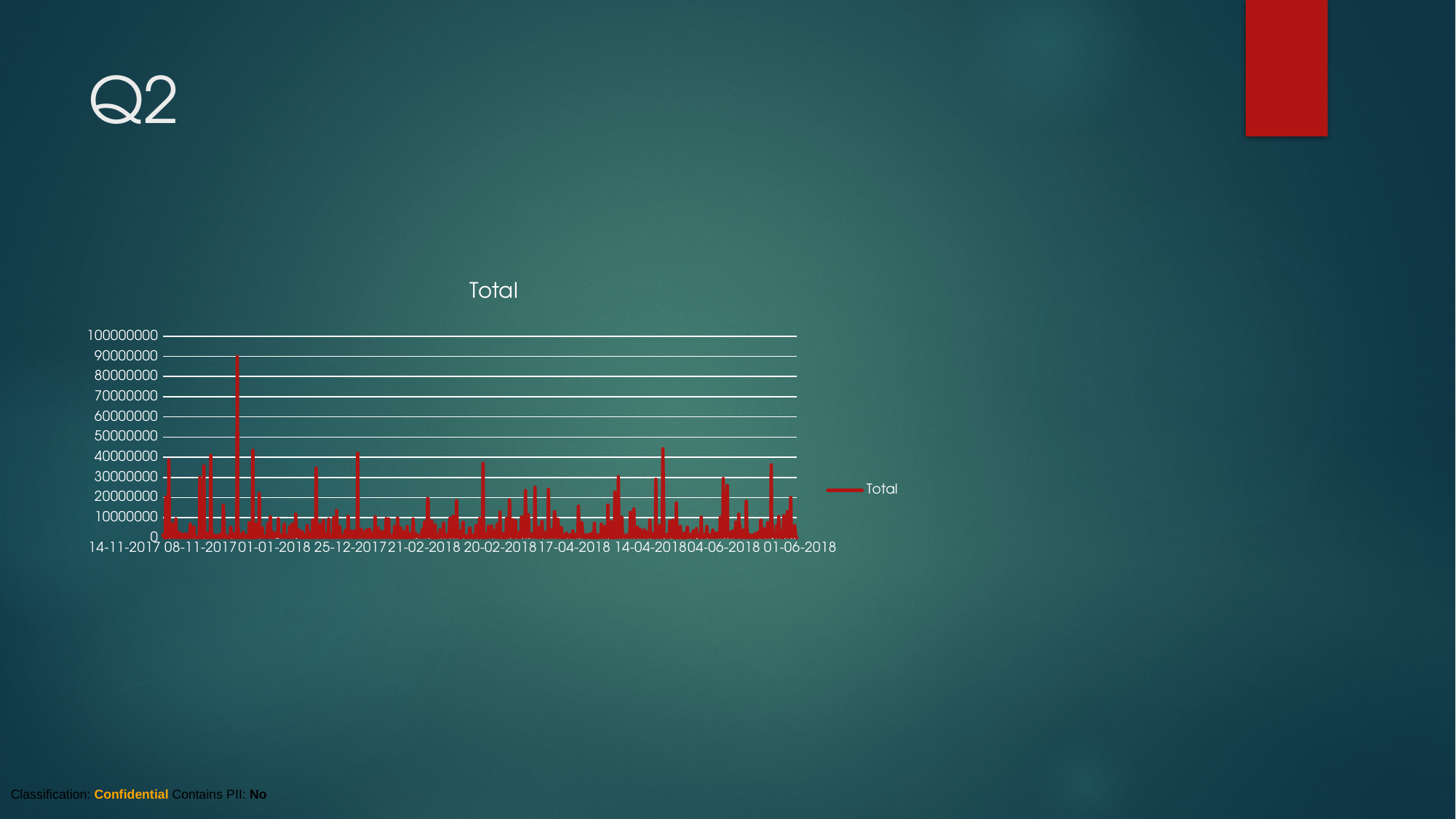

# Q2

### Chart:

| Category |  |
|---|---|
| 14-11-2017 08-11-2017 | 1510711.0 |
| 14-11-2017 09-11-2017 | 734191.4 |
| 14-11-2017 10-11-2017 | 702797.0 |
| 14-11-2017 11-11-2017 | 215450.41860465117 |
| 14-11-2017 12-11-2017 | 73887.6551724138 |
| 14-11-2017 13-11-2017 | 83661.34782608696 |
| 15-11-2017 09-11-2017 | 20244390.5 |
| 15-11-2017 10-11-2017 | 739279.25 |
| 15-11-2017 11-11-2017 | 389362.4166666667 |
| 15-11-2017 12-11-2017 | 625049.9166666666 |
| 15-11-2017 13-11-2017 | 118557.96875 |
| 15-11-2017 14-11-2017 | 198329.67741935485 |
| 16-11-2017 07-11-2017 | 38664360.0 |
| 16-11-2017 10-11-2017 | 2326210.0 |
| 16-11-2017 11-11-2017 | 861106.0 |
| 16-11-2017 12-11-2017 | 553721.7 |
| 16-11-2017 13-11-2017 | 582174.1111111111 |
| 16-11-2017 14-11-2017 | 272365.9487179487 |
| 16-11-2017 15-11-2017 | 278001.8965517241 |
| 17-11-2017 10-11-2017 | 6946197.0 |
| 17-11-2017 11-11-2017 | 5267907.0 |
| 17-11-2017 12-11-2017 | 1035745.5 |
| 17-11-2017 13-11-2017 | 921275.7 |
| 17-11-2017 14-11-2017 | 276363.8333333333 |
| 17-11-2017 15-11-2017 | 212781.675 |
| 17-11-2017 16-11-2017 | 186920.6 |
| 18-11-2017 11-11-2017 | 9454988.0 |
| 18-11-2017 13-11-2017 | 975036.4444444445 |
| 18-11-2017 14-11-2017 | 448014.45454545453 |
| 18-11-2017 15-11-2017 | 210245.80952380953 |
| 18-11-2017 16-11-2017 | 171438.1851851852 |
| 18-11-2017 17-11-2017 | 266620.0 |
| 19-11-2017 13-11-2017 | 2735945.0 |
| 19-11-2017 14-11-2017 | 706860.75 |
| 19-11-2017 15-11-2017 | 1370540.111111111 |
| 19-11-2017 16-11-2017 | 289636.5263157895 |
| 19-11-2017 17-11-2017 | 158370.68 |
| 19-11-2017 18-11-2017 | 174155.13333333333 |
| 20-11-2017 14-11-2017 | 2033431.0 |
| 20-11-2017 15-11-2017 | 869457.3333333334 |
| 20-11-2017 16-11-2017 | 609779.2857142857 |
| 20-11-2017 17-11-2017 | 327398.46153846156 |
| 20-11-2017 18-11-2017 | 146501.37837837837 |
| 20-11-2017 19-11-2017 | 70665.22222222222 |
| 21-11-2017 15-11-2017 | 1130877.0 |
| 21-11-2017 16-11-2017 | 2089433.75 |
| 21-11-2017 17-11-2017 | 219853.08333333334 |
| 21-11-2017 18-11-2017 | 155895.8 |
| 21-11-2017 19-11-2017 | 212313.08333333334 |
| 21-11-2017 20-11-2017 | 72648.58333333333 |
| 22-11-2017 16-11-2017 | 1536165.0 |
| 22-11-2017 17-11-2017 | 1850490.857142857 |
| 22-11-2017 18-11-2017 | 555235.7894736842 |
| 22-11-2017 19-11-2017 | 166266.4 |
| 22-11-2017 20-11-2017 | 186497.0909090909 |
| 23-11-2017 16-11-2017 | 6787474.666666667 |
| 23-11-2017 17-11-2017 | 1673257.0 |
| 23-11-2017 18-11-2017 | 1589258.375 |
| 23-11-2017 19-11-2017 | 533778.6666666666 |
| 23-11-2017 20-11-2017 | 119868.18181818182 |
| 23-11-2017 21-11-2017 | 187052.375 |
| 23-11-2017 22-11-2017 | 224406.24 |
| 24-11-2017 16-11-2017 | 5337764.0 |
| 24-11-2017 18-11-2017 | 1359529.0 |
| 24-11-2017 19-11-2017 | 705083.7142857143 |
| 24-11-2017 20-11-2017 | 861537.0 |
| 24-11-2017 21-11-2017 | 281488.92 |
| 24-11-2017 22-11-2017 | 122743.10344827586 |
| 24-11-2017 23-11-2017 | 132231.1739130435 |
| 25-11-2017 20-11-2017 | 465141.25 |
| 25-11-2017 21-11-2017 | 376963.8888888889 |
| 25-11-2017 22-11-2017 | 177736.07692307694 |
| 25-11-2017 23-11-2017 | 214485.4054054054 |
| 25-11-2017 24-11-2017 | 89396.52173913043 |
| 26-11-2017 18-11-2017 | 29964922.0 |
| 26-11-2017 20-11-2017 | 4095750.25 |
| 26-11-2017 21-11-2017 | 1621010.8333333333 |
| 26-11-2017 22-11-2017 | 318714.5714285714 |
| 26-11-2017 23-11-2017 | 151735.47619047618 |
| 26-11-2017 24-11-2017 | 217566.34782608695 |
| 26-11-2017 25-11-2017 | 56343.375 |
| 27-11-2017 14-11-2017 | 757802.0 |
| 27-11-2017 19-11-2017 | 35702242.0 |
| 27-11-2017 20-11-2017 | 10886719.0 |
| 27-11-2017 21-11-2017 | 1453890.0 |
| 27-11-2017 22-11-2017 | 716711.25 |
| 27-11-2017 23-11-2017 | 251926.42857142858 |
| 27-11-2017 24-11-2017 | 232970.91666666666 |
| 27-11-2017 25-11-2017 | 184643.75555555554 |
| 27-11-2017 26-11-2017 | 50764.416666666664 |
| 28-11-2017 22-11-2017 | 2382131.0 |
| 28-11-2017 23-11-2017 | 748664.0 |
| 28-11-2017 24-11-2017 | 530862.4666666667 |
| 28-11-2017 25-11-2017 | 260747.53846153847 |
| 28-11-2017 26-11-2017 | 97498.56521739131 |
| 28-11-2017 27-11-2017 | 154719.69696969696 |
| 29-11-2017 21-11-2017 | 40953758.0 |
| 29-11-2017 23-11-2017 | 3246870.0 |
| 29-11-2017 24-11-2017 | 1851165.75 |
| 29-11-2017 25-11-2017 | 683640.8181818182 |
| 29-11-2017 26-11-2017 | 252486.7857142857 |
| 29-11-2017 27-11-2017 | 96779.125 |
| 29-11-2017 28-11-2017 | 342718.8 |
| 30-11-2017 24-11-2017 | 1334875.5 |
| 30-11-2017 25-11-2017 | 643886.0 |
| 30-11-2017 26-11-2017 | 436302.5 |
| 30-11-2017 27-11-2017 | 203929.22727272726 |
| 30-11-2017 28-11-2017 | 179663.5588235294 |
| 30-11-2017 29-11-2017 | 164278.85 |
| 01-12-2017 25-11-2017 | 1305160.25 |
| 01-12-2017 26-11-2017 | 554911.8 |
| 01-12-2017 27-11-2017 | 270144.1111111111 |
| 01-12-2017 28-11-2017 | 277877.347826087 |
| 01-12-2017 29-11-2017 | 248535.9189189189 |
| 01-12-2017 30-11-2017 | 171066.15384615384 |
| 02-12-2017 26-11-2017 | 1913742.0 |
| 02-12-2017 27-11-2017 | 779550.6 |
| 02-12-2017 28-11-2017 | 346278.3125 |
| 02-12-2017 29-11-2017 | 167523.25 |
| 02-12-2017 30-11-2017 | 273931.1935483871 |
| 02-12-2017 01-12-2017 | 136257.35294117648 |
| 03-12-2017 25-11-2017 | 16151630.0 |
| 03-12-2017 26-11-2017 | 8449729.666666666 |
| 03-12-2017 27-11-2017 | 2158777.5 |
| 03-12-2017 28-11-2017 | 635429.25 |
| 03-12-2017 29-11-2017 | 374634.0 |
| 03-12-2017 30-11-2017 | 165045.3125 |
| 03-12-2017 01-12-2017 | 198976.9642857143 |
| 03-12-2017 02-12-2017 | 99839.0 |
| 04-12-2017 29-11-2017 | 1013978.2857142857 |
| 04-12-2017 30-11-2017 | 280053.0 |
| 04-12-2017 01-12-2017 | 190986.11111111112 |
| 04-12-2017 02-12-2017 | 194352.39285714287 |
| 04-12-2017 03-12-2017 | 93118.58333333333 |
| 05-12-2017 17-11-2017 | 17135.0 |
| 05-12-2017 22-11-2017 | 1539093.0 |
| 05-12-2017 28-11-2017 | 5334775.0 |
| 05-12-2017 29-11-2017 | 2367438.3333333335 |
| 05-12-2017 30-11-2017 | 1585312.0 |
| 05-12-2017 01-12-2017 | 515809.1666666667 |
| 05-12-2017 02-12-2017 | 595145.375 |
| 05-12-2017 03-12-2017 | 199645.88 |
| 05-12-2017 04-12-2017 | 111038.25925925926 |
| 06-12-2017 30-11-2017 | 2095536.0 |
| 06-12-2017 01-12-2017 | 1628615.625 |
| 06-12-2017 02-12-2017 | 360220.6666666667 |
| 06-12-2017 03-12-2017 | 174973.36363636365 |
| 06-12-2017 04-12-2017 | 141883.06896551725 |
| 06-12-2017 05-12-2017 | 167795.2857142857 |
| 07-12-2017 29-11-2017 | 89930713.0 |
| 07-12-2017 01-12-2017 | 5627434.0 |
| 07-12-2017 02-12-2017 | 4198947.0 |
| 07-12-2017 03-12-2017 | 508779.7272727273 |
| 07-12-2017 04-12-2017 | 338518.6538461539 |
| 07-12-2017 05-12-2017 | 210194.11764705883 |
| 07-12-2017 06-12-2017 | 140966.2 |
| 08-12-2017 03-12-2017 | 580237.0 |
| 08-12-2017 04-12-2017 | 1640386.6 |
| 08-12-2017 05-12-2017 | 164220.35 |
| 08-12-2017 06-12-2017 | 293699.6551724138 |
| 08-12-2017 07-12-2017 | 219719.5652173913 |
| 09-12-2017 02-12-2017 | 2756403.0 |
| 09-12-2017 04-12-2017 | 1194322.5 |
| 09-12-2017 05-12-2017 | 387647.3333333333 |
| 09-12-2017 06-12-2017 | 312996.1904761905 |
| 09-12-2017 07-12-2017 | 231733.03333333333 |
| 09-12-2017 08-12-2017 | 183020.61904761905 |
| 10-12-2017 05-12-2017 | 1202747.0 |
| 10-12-2017 06-12-2017 | 403709.5 |
| 10-12-2017 07-12-2017 | 542844.44 |
| 10-12-2017 08-12-2017 | 211422.34782608695 |
| 10-12-2017 09-12-2017 | 57935.77777777778 |
| 11-12-2017 26-11-2017 | 75003.0 |
| 11-12-2017 03-12-2017 | 7545559.0 |
| 11-12-2017 05-12-2017 | 4730210.0 |
| 11-12-2017 06-12-2017 | 624511.5 |
| 11-12-2017 07-12-2017 | 455332.0 |
| 11-12-2017 08-12-2017 | 168183.96774193548 |
| 11-12-2017 09-12-2017 | 581414.8333333334 |
| 11-12-2017 10-12-2017 | 53166.63636363636 |
| 12-12-2017 06-12-2017 | 43431877.666666664 |
| 12-12-2017 07-12-2017 | 2482688.2 |
| 12-12-2017 08-12-2017 | 789933.8333333334 |
| 12-12-2017 09-12-2017 | 192258.88 |
| 12-12-2017 10-12-2017 | 365338.3846153846 |
| 12-12-2017 11-12-2017 | 95745.03333333334 |
| 13-12-2017 05-12-2017 | 1004650.0 |
| 13-12-2017 06-12-2017 | 6913742.0 |
| 13-12-2017 08-12-2017 | 1907399.0 |
| 13-12-2017 09-12-2017 | 956287.4166666666 |
| 13-12-2017 10-12-2017 | 305997.4666666667 |
| 13-12-2017 11-12-2017 | 131603.32432432432 |
| 13-12-2017 12-12-2017 | 230400.79545454544 |
| 14-12-2017 08-12-2017 | 22098646.5 |
| 14-12-2017 09-12-2017 | 709575.0 |
| 14-12-2017 10-12-2017 | 3673374.8571428573 |
| 14-12-2017 11-12-2017 | 759659.2 |
| 14-12-2017 12-12-2017 | 615658.6333333333 |
| 14-12-2017 13-12-2017 | 149902.76315789475 |
| 15-12-2017 10-12-2017 | 5050544.333333333 |
| 15-12-2017 11-12-2017 | 538319.5714285715 |
| 15-12-2017 12-12-2017 | 377355.0625 |
| 15-12-2017 13-12-2017 | 258394.51162790696 |
| 15-12-2017 14-12-2017 | 244314.63157894736 |
| 16-12-2017 11-12-2017 | 778541.0 |
| 16-12-2017 12-12-2017 | 724980.8571428572 |
| 16-12-2017 13-12-2017 | 543882.1578947369 |
| 16-12-2017 14-12-2017 | 214000.15625 |
| 16-12-2017 15-12-2017 | 126594.3870967742 |
| 17-12-2017 11-12-2017 | 1680834.5 |
| 17-12-2017 12-12-2017 | 7125369.0 |
| 17-12-2017 13-12-2017 | 1373180.875 |
| 17-12-2017 14-12-2017 | 576282.8 |
| 17-12-2017 15-12-2017 | 274209.6129032258 |
| 17-12-2017 16-12-2017 | 166524.3 |
| 18-12-2017 11-12-2017 | 10445879.0 |
| 18-12-2017 12-12-2017 | 3038400.5 |
| 18-12-2017 13-12-2017 | 1301410.857142857 |
| 18-12-2017 14-12-2017 | 919802.0 |
| 18-12-2017 15-12-2017 | 287652.35714285716 |
| 18-12-2017 16-12-2017 | 187467.44827586206 |
| 18-12-2017 17-12-2017 | 54039.142857142855 |
| 19-12-2017 12-12-2017 | 2738582.0 |
| 19-12-2017 13-12-2017 | 1380681.0 |
| 19-12-2017 14-12-2017 | 955874.2 |
| 19-12-2017 15-12-2017 | 2091012.2666666666 |
| 19-12-2017 16-12-2017 | 440438.39024390245 |
| 19-12-2017 17-12-2017 | 682380.3333333334 |
| 19-12-2017 18-12-2017 | 698313.75 |
| 19-12-2017 19-12-2017 | 561850.5 |
| 20-12-2017 12-12-2017 | 1450922.0 |
| 20-12-2017 14-12-2017 | 9434882.75 |
| 20-12-2017 15-12-2017 | 1017067.5454545454 |
| 20-12-2017 16-12-2017 | 1445029.3333333333 |
| 20-12-2017 17-12-2017 | 468103.3333333333 |
| 20-12-2017 18-12-2017 | 286322.52 |
| 20-12-2017 19-12-2017 | 330328.7 |
| 21-12-2017 14-12-2017 | 423373.0 |
| 21-12-2017 16-12-2017 | 1511885.2 |
| 21-12-2017 17-12-2017 | 1201474.8 |
| 21-12-2017 18-12-2017 | 653503.4 |
| 21-12-2017 19-12-2017 | 409240.6904761905 |
| 21-12-2017 20-12-2017 | 118340.15 |
| 22-12-2017 16-12-2017 | 6766014.0 |
| 22-12-2017 18-12-2017 | 561288.0 |
| 22-12-2017 19-12-2017 | 614029.4666666667 |
| 22-12-2017 20-12-2017 | 221288.61538461538 |
| 22-12-2017 21-12-2017 | 283044.3076923077 |
| 23-12-2017 20-11-2017 | 689272.0 |
| 23-12-2017 19-12-2017 | 959953.4285714285 |
| 23-12-2017 20-12-2017 | 1112792.2352941176 |
| 23-12-2017 21-12-2017 | 222547.83333333334 |
| 23-12-2017 22-12-2017 | 212615.85714285713 |
| 24-12-2017 18-12-2017 | 482666.0 |
| 24-12-2017 19-12-2017 | 5426027.75 |
| 24-12-2017 20-12-2017 | 1541191.3846153845 |
| 24-12-2017 21-12-2017 | 380803.22222222225 |
| 24-12-2017 22-12-2017 | 172431.95 |
| 24-12-2017 23-12-2017 | 132628.33333333334 |
| 25-12-2017 19-12-2017 | 6853613.5 |
| 25-12-2017 20-12-2017 | 2119647.4444444445 |
| 25-12-2017 21-12-2017 | 706732.3 |
| 25-12-2017 22-12-2017 | 333561.0 |
| 25-12-2017 23-12-2017 | 696508.9310344828 |
| 25-12-2017 24-12-2017 | 189793.58333333334 |
| 26-12-2017 17-12-2017 | 1888660.0 |
| 26-12-2017 19-12-2017 | 11801227.0 |
| 26-12-2017 20-12-2017 | 3221103.0 |
| 26-12-2017 21-12-2017 | 1086915.7142857143 |
| 26-12-2017 22-12-2017 | 859656.0 |
| 26-12-2017 23-12-2017 | 769119.4583333334 |
| 26-12-2017 24-12-2017 | 368581.8214285714 |
| 26-12-2017 25-12-2017 | 188656.69565217392 |
| 27-12-2017 21-12-2017 | 3951237.5 |
| 27-12-2017 22-12-2017 | 1123188.4285714286 |
| 27-12-2017 23-12-2017 | 1048295.0 |
| 27-12-2017 24-12-2017 | 752528.9230769231 |
| 27-12-2017 25-12-2017 | 209466.62962962964 |
| 27-12-2017 26-12-2017 | 127491.44827586207 |
| 28-12-2017 23-12-2017 | 2973515.6666666665 |
| 28-12-2017 24-12-2017 | 1103208.0 |
| 28-12-2017 25-12-2017 | 455382.8947368421 |
| 28-12-2017 26-12-2017 | 217945.525 |
| 28-12-2017 27-12-2017 | 160287.65 |
| 29-12-2017 25-12-2017 | 436616.3333333333 |
| 29-12-2017 26-12-2017 | 1292023.923076923 |
| 29-12-2017 27-12-2017 | 274012.96774193546 |
| 29-12-2017 28-12-2017 | 191527.27272727274 |
| 30-12-2017 24-12-2017 | 1958987.0 |
| 30-12-2017 25-12-2017 | 6081754.0 |
| 30-12-2017 26-12-2017 | 964616.2 |
| 30-12-2017 27-12-2017 | 333658.6666666667 |
| 30-12-2017 28-12-2017 | 189295.2380952381 |
| 30-12-2017 29-12-2017 | 230941.5 |
| 31-12-2017 25-12-2017 | 2591514.0 |
| 31-12-2017 26-12-2017 | 1262520.857142857 |
| 31-12-2017 27-12-2017 | 662190.1428571428 |
| 31-12-2017 28-12-2017 | 392415.0 |
| 31-12-2017 29-12-2017 | 148852.32258064515 |
| 31-12-2017 30-12-2017 | 70029.5 |
| 01-01-2018 25-12-2017 | 8870850.0 |
| 01-01-2018 26-12-2017 | 2151062.0 |
| 01-01-2018 27-12-2017 | 1104768.25 |
| 01-01-2018 28-12-2017 | 972648.0 |
| 01-01-2018 29-12-2017 | 330451.625 |
| 01-01-2018 30-12-2017 | 197142.67647058822 |
| 01-01-2018 31-12-2017 | 119948.88235294117 |
| 02-01-2018 26-12-2017 | 34631260.0 |
| 02-01-2018 27-12-2017 | 4043301.0 |
| 02-01-2018 28-12-2017 | 3427532.75 |
| 02-01-2018 29-12-2017 | 1368589.0 |
| 02-01-2018 30-12-2017 | 501423.73333333334 |
| 02-01-2018 31-12-2017 | 349764.3448275862 |
| 02-01-2018 01-01-2018 | 118346.2 |
| 03-01-2018 27-05-2017 | 58175.0 |
| 03-01-2018 28-12-2017 | 6553589.0 |
| 03-01-2018 29-12-2017 | 1262179.5454545454 |
| 03-01-2018 30-12-2017 | 539723.5 |
| 03-01-2018 31-12-2017 | 381163.0833333333 |
| 03-01-2018 01-01-2018 | 258052.63636363635 |
| 03-01-2018 02-01-2018 | 227413.8 |
| 04-01-2018 29-12-2017 | 8735168.0 |
| 04-01-2018 30-12-2017 | 3406472.5 |
| 04-01-2018 31-12-2017 | 793994.5714285715 |
| 04-01-2018 01-01-2018 | 777758.625 |
| 04-01-2018 02-01-2018 | 285441.86842105264 |
| 04-01-2018 03-01-2018 | 240405.88461538462 |
| 05-01-2018 31-12-2017 | 2068924.25 |
| 05-01-2018 01-01-2018 | 1263193.5555555555 |
| 05-01-2018 02-01-2018 | 745659.2903225806 |
| 05-01-2018 03-01-2018 | 220363.92307692306 |
| 05-01-2018 04-01-2018 | 252538.24 |
| 06-01-2018 31-12-2017 | 9377347.0 |
| 06-01-2018 02-01-2018 | 583874.3 |
| 06-01-2018 03-01-2018 | 1221290.125 |
| 06-01-2018 04-01-2018 | 136487.67741935485 |
| 06-01-2018 05-01-2018 | 263388.38095238095 |
| 07-01-2018 02-01-2018 | 1097032.0 |
| 07-01-2018 03-01-2018 | 735799.0 |
| 07-01-2018 04-01-2018 | 505164.55555555556 |
| 07-01-2018 05-01-2018 | 239309.48484848486 |
| 07-01-2018 06-01-2018 | 189048.5 |
| 08-01-2018 01-01-2018 | 10099242.0 |
| 08-01-2018 03-01-2018 | 1118876.5 |
| 08-01-2018 04-01-2018 | 765902.2857142857 |
| 08-01-2018 05-01-2018 | 360161.73913043475 |
| 08-01-2018 06-01-2018 | 199844.48571428572 |
| 08-01-2018 07-01-2018 | 176529.8 |
| 09-01-2018 01-01-2018 | 13555470.0 |
| 09-01-2018 04-01-2018 | 1112250.142857143 |
| 09-01-2018 05-01-2018 | 1067717.8095238095 |
| 09-01-2018 06-01-2018 | 407477.6590909091 |
| 09-01-2018 07-01-2018 | 539048.0588235294 |
| 09-01-2018 08-01-2018 | 175789.7142857143 |
| 12-01-2018 06-01-2018 | 5622194.0 |
| 12-01-2018 07-01-2018 | 829831.6666666666 |
| 12-01-2018 08-01-2018 | 1612359.8181818181 |
| 12-01-2018 09-01-2018 | 453707.6818181818 |
| 12-01-2018 10-01-2018 | 230165.75862068965 |
| 12-01-2018 11-01-2018 | 188422.69565217392 |
| 13-01-2018 08-01-2018 | 1116922.3333333333 |
| 13-01-2018 09-01-2018 | 672713.6666666666 |
| 13-01-2018 10-01-2018 | 990858.125 |
| 13-01-2018 11-01-2018 | 352052.9117647059 |
| 13-01-2018 12-01-2018 | 190465.35714285713 |
| 14-01-2018 08-01-2018 | 3700836.0 |
| 14-01-2018 09-01-2018 | 1255855.5 |
| 14-01-2018 10-01-2018 | 401199.71428571426 |
| 14-01-2018 11-01-2018 | 774552.4615384615 |
| 14-01-2018 12-01-2018 | 301897.8888888889 |
| 14-01-2018 13-01-2018 | 116784.15789473684 |
| 15-01-2018 08-01-2018 | 10772301.5 |
| 15-01-2018 09-01-2018 | 1849224.0 |
| 15-01-2018 10-01-2018 | 2661761.8571428573 |
| 15-01-2018 11-01-2018 | 534604.4 |
| 15-01-2018 12-01-2018 | 462194.3 |
| 15-01-2018 13-01-2018 | 265516.1142857143 |
| 15-01-2018 14-01-2018 | 218575.53846153847 |
| 16-01-2018 10-01-2018 | 3196957.0 |
| 16-01-2018 11-01-2018 | 1007506.0 |
| 16-01-2018 12-01-2018 | 692227.1333333333 |
| 16-01-2018 13-01-2018 | 672843.4285714285 |
| 16-01-2018 14-01-2018 | 208977.41379310345 |
| 16-01-2018 15-01-2018 | 108857.86956521739 |
| 17-01-2018 11-01-2018 | 3415727.0 |
| 17-01-2018 12-01-2018 | 1588324.5 |
| 17-01-2018 13-01-2018 | 409339.3846153846 |
| 17-01-2018 14-01-2018 | 386191.92307692306 |
| 17-01-2018 15-01-2018 | 227458.4814814815 |
| 17-01-2018 16-01-2018 | 242508.33333333334 |
| 18-01-2018 12-01-2018 | 42019590.0 |
| 18-01-2018 13-01-2018 | 2704939.4285714286 |
| 18-01-2018 14-01-2018 | 554538.5 |
| 18-01-2018 15-01-2018 | 484661.7619047619 |
| 18-01-2018 16-01-2018 | 322771.4117647059 |
| 18-01-2018 17-01-2018 | 230541.52380952382 |
| 19-01-2018 13-01-2018 | 1253923.0 |
| 19-01-2018 14-01-2018 | 4191410.6666666665 |
| 19-01-2018 15-01-2018 | 1018596.7272727273 |
| 19-01-2018 16-01-2018 | 614807.6428571428 |
| 19-01-2018 17-01-2018 | 411173.6756756757 |
| 19-01-2018 18-01-2018 | 228356.40625 |
| 20-01-2018 15-01-2018 | 2499914.0 |
| 20-01-2018 16-01-2018 | 554609.375 |
| 20-01-2018 17-01-2018 | 380350.0 |
| 20-01-2018 18-01-2018 | 241914.57142857142 |
| 20-01-2018 19-01-2018 | 190058.73529411765 |
| 21-01-2018 15-01-2018 | 3776897.0 |
| 21-01-2018 16-01-2018 | 1125689.5 |
| 21-01-2018 17-01-2018 | 460107.25 |
| 21-01-2018 18-01-2018 | 310933.44444444444 |
| 21-01-2018 19-01-2018 | 204738.2857142857 |
| 21-01-2018 20-01-2018 | 109489.47368421052 |
| 22-01-2018 16-01-2018 | 4295369.0 |
| 22-01-2018 17-01-2018 | 4306961.0 |
| 22-01-2018 18-01-2018 | 1393195.8823529412 |
| 22-01-2018 19-01-2018 | 506072.1153846154 |
| 22-01-2018 20-01-2018 | 434229.3333333333 |
| 22-01-2018 21-01-2018 | 84067.78260869565 |
| 23-01-2018 17-01-2018 | 1000781.0 |
| 23-01-2018 18-01-2018 | 2478612.8 |
| 23-01-2018 19-01-2018 | 972347.8333333334 |
| 23-01-2018 20-01-2018 | 382046.85714285716 |
| 23-01-2018 21-01-2018 | 374959.81481481483 |
| 23-01-2018 22-01-2018 | 181827.94594594595 |
| 24-01-2018 18-01-2018 | 10456131.5 |
| 24-01-2018 19-01-2018 | 1770664.142857143 |
| 24-01-2018 20-01-2018 | 1768073.2 |
| 24-01-2018 21-01-2018 | 517477.3 |
| 24-01-2018 22-01-2018 | 224710.08333333334 |
| 24-01-2018 23-01-2018 | 222895.61764705883 |
| 25-01-2018 19-01-2018 | 4934366.0 |
| 25-01-2018 20-01-2018 | 1119527.0 |
| 25-01-2018 21-01-2018 | 573014.0 |
| 25-01-2018 22-01-2018 | 410969.3333333333 |
| 25-01-2018 23-01-2018 | 295683.575 |
| 25-01-2018 24-01-2018 | 190139.64285714287 |
| 26-01-2018 21-01-2018 | 1583216.0 |
| 26-01-2018 22-01-2018 | 3149466.0 |
| 26-01-2018 23-01-2018 | 599427.695652174 |
| 26-01-2018 24-01-2018 | 379601.74468085106 |
| 26-01-2018 25-01-2018 | 170397.0 |
| 27-01-2018 22-01-2018 | 2705714.1666666665 |
| 27-01-2018 23-01-2018 | 919275.6666666666 |
| 27-01-2018 24-01-2018 | 522346.04347826086 |
| 27-01-2018 25-01-2018 | 546374.6666666666 |
| 27-01-2018 26-01-2018 | 173542.27906976745 |
| 28-01-2018 22-01-2018 | 9538234.0 |
| 28-01-2018 24-01-2018 | 1470568.0 |
| 28-01-2018 25-01-2018 | 602437.8 |
| 28-01-2018 26-01-2018 | 283064.45714285714 |
| 28-01-2018 27-01-2018 | 297986.75 |
| 29-01-2018 23-01-2018 | 9366417.0 |
| 29-01-2018 24-01-2018 | 1244424.0 |
| 29-01-2018 25-01-2018 | 1281024.25 |
| 29-01-2018 26-01-2018 | 454577.5 |
| 29-01-2018 27-01-2018 | 794404.45 |
| 29-01-2018 28-01-2018 | 340959.0 |
| 29-01-2018 29-01-2018 | 17994.0 |
| 30-01-2018 25-01-2018 | 1362666.75 |
| 30-01-2018 26-01-2018 | 476082.77777777775 |
| 30-01-2018 27-01-2018 | 288419.0909090909 |
| 30-01-2018 28-01-2018 | 246159.5 |
| 30-01-2018 29-01-2018 | 65732.71428571429 |
| 31-01-2018 25-01-2018 | 5682512.0 |
| 31-01-2018 26-01-2018 | 1445922.8 |
| 31-01-2018 27-01-2018 | 629796.3636363636 |
| 31-01-2018 28-01-2018 | 868102.4444444445 |
| 31-01-2018 29-01-2018 | 185665.64705882352 |
| 31-01-2018 30-01-2018 | 54205.5 |
| 01-02-2018 24-01-2018 | 9861841.0 |
| 01-02-2018 26-01-2018 | 3180997.8 |
| 01-02-2018 27-01-2018 | 1135755.7647058824 |
| 01-02-2018 28-01-2018 | 560957.4666666667 |
| 01-02-2018 29-01-2018 | 352053.3829787234 |
| 01-02-2018 30-01-2018 | 41919.5 |
| 02-02-2018 26-01-2018 | 5006471.0 |
| 02-02-2018 28-01-2018 | 843710.25 |
| 02-02-2018 29-01-2018 | 2811004.1818181816 |
| 02-02-2018 30-01-2018 | 224333.22222222222 |
| 02-02-2018 31-01-2018 | 162153.34615384616 |
| 02-02-2018 01-02-2018 | 371627.6923076923 |
| 03-02-2018 28-01-2018 | 1324405.0 |
| 03-02-2018 29-01-2018 | 3244230.2 |
| 03-02-2018 30-01-2018 | 2063946.6 |
| 03-02-2018 31-01-2018 | 264363.0 |
| 03-02-2018 01-02-2018 | 316765.04545454547 |
| 03-02-2018 02-02-2018 | 151069.34146341463 |
| 03-02-2018 03-02-2018 | 21845.5 |
| 04-02-2018 29-01-2018 | 5637002.5 |
| 04-02-2018 30-01-2018 | 1792399.5 |
| 04-02-2018 31-01-2018 | 508781.5 |
| 04-02-2018 01-02-2018 | 296569.5 |
| 04-02-2018 02-02-2018 | 479574.7368421053 |
| 04-02-2018 03-02-2018 | 136746.81818181818 |
| 04-02-2018 04-02-2018 | 5441.0 |
| 05-02-2018 31-01-2018 | 2098355.0 |
| 05-02-2018 01-02-2018 | 422858.14285714284 |
| 05-02-2018 02-02-2018 | 281444.64285714284 |
| 05-02-2018 03-02-2018 | 203618.22222222222 |
| 05-02-2018 04-02-2018 | 70074.28571428571 |
| 06-02-2018 30-01-2018 | 9432780.0 |
| 06-02-2018 01-02-2018 | 1449247.6 |
| 06-02-2018 02-02-2018 | 1097870.0476190476 |
| 06-02-2018 03-02-2018 | 370276.5227272727 |
| 06-02-2018 04-02-2018 | 378445.25 |
| 06-02-2018 05-02-2018 | 936469.2857142857 |
| 07-02-2018 01-02-2018 | 2160073.5 |
| 07-02-2018 02-02-2018 | 1639837.0 |
| 07-02-2018 03-02-2018 | 1391178.1666666667 |
| 07-02-2018 04-02-2018 | 885708.0 |
| 07-02-2018 05-02-2018 | 303352.8076923077 |
| 07-02-2018 06-02-2018 | 678138.4117647059 |
| 08-02-2018 03-02-2018 | 893043.8888888889 |
| 08-02-2018 04-02-2018 | 725119.0 |
| 08-02-2018 05-02-2018 | 357816.28571428574 |
| 08-02-2018 06-02-2018 | 308405.7931034483 |
| 08-02-2018 07-02-2018 | 180468.22222222222 |
| 09-02-2018 03-02-2018 | 2649676.6 |
| 09-02-2018 04-02-2018 | 1298996.3333333333 |
| 09-02-2018 05-02-2018 | 4347741.666666667 |
| 09-02-2018 06-02-2018 | 995916.6296296297 |
| 09-02-2018 07-02-2018 | 265655.9736842105 |
| 09-02-2018 08-02-2018 | 322322.8076923077 |
| 10-02-2018 03-02-2018 | 7808308.5 |
| 10-02-2018 05-02-2018 | 1480155.75 |
| 10-02-2018 06-02-2018 | 1429244.6363636365 |
| 10-02-2018 07-02-2018 | 491890.78571428574 |
| 10-02-2018 08-02-2018 | 365748.8846153846 |
| 10-02-2018 09-02-2018 | 212198.0 |
| 11-02-2018 04-02-2018 | 19617103.0 |
| 11-02-2018 05-02-2018 | 19387648.0 |
| 11-02-2018 06-02-2018 | 1088913.3333333333 |
| 11-02-2018 07-02-2018 | 1158637.5 |
| 11-02-2018 08-02-2018 | 1142727.5714285714 |
| 11-02-2018 09-02-2018 | 331249.95238095237 |
| 11-02-2018 10-02-2018 | 270308.8965517241 |
| 12-02-2018 23-12-2017 | 256408.0 |
| 12-02-2018 07-02-2018 | 8402025.666666666 |
| 12-02-2018 08-02-2018 | 3121122.25 |
| 12-02-2018 09-02-2018 | 1083658.0 |
| 12-02-2018 10-02-2018 | 418657.35294117645 |
| 12-02-2018 11-02-2018 | 94712.91666666667 |
| 12-02-2018 12-02-2018 | 6463.0 |
| 13-02-2018 07-02-2018 | 5879832.6 |
| 13-02-2018 08-02-2018 | 6566339.0 |
| 13-02-2018 09-02-2018 | 535092.5 |
| 13-02-2018 10-02-2018 | 305924.11904761905 |
| 13-02-2018 11-02-2018 | 252642.33333333334 |
| 13-02-2018 12-02-2018 | 99209.86363636363 |
| 14-02-2018 09-02-2018 | 1339474.0 |
| 14-02-2018 10-02-2018 | 799868.9090909091 |
| 14-02-2018 11-02-2018 | 311152.8333333333 |
| 14-02-2018 12-02-2018 | 285103.475 |
| 14-02-2018 13-02-2018 | 297686.375 |
| 15-02-2018 09-02-2018 | 3951002.5 |
| 15-02-2018 10-02-2018 | 990527.25 |
| 15-02-2018 11-02-2018 | 587748.6666666666 |
| 15-02-2018 12-02-2018 | 942760.4666666667 |
| 15-02-2018 13-02-2018 | 548578.6363636364 |
| 15-02-2018 14-02-2018 | 374491.4347826087 |
| 15-02-2018 15-02-2018 | 83802.125 |
| 16-02-2018 09-02-2018 | 7319656.0 |
| 16-02-2018 10-02-2018 | 2122843.0 |
| 16-02-2018 11-02-2018 | 702207.0 |
| 16-02-2018 12-02-2018 | 1511830.4210526317 |
| 16-02-2018 13-02-2018 | 826545.2 |
| 16-02-2018 14-02-2018 | 314833.0 |
| 16-02-2018 15-02-2018 | 178968.69047619047 |
| 17-02-2018 12-02-2018 | 1702838.0 |
| 17-02-2018 13-02-2018 | 1035379.5 |
| 17-02-2018 14-02-2018 | 1250291.875 |
| 17-02-2018 15-02-2018 | 448336.1666666667 |
| 17-02-2018 16-02-2018 | 207168.7142857143 |
| 18-02-2018 11-02-2018 | 8137872.0 |
| 18-02-2018 12-02-2018 | 9745925.0 |
| 18-02-2018 13-02-2018 | 1924118.0 |
| 18-02-2018 14-02-2018 | 1286960.1666666667 |
| 18-02-2018 15-02-2018 | 330579.13333333336 |
| 18-02-2018 16-02-2018 | 307220.8103448276 |
| 18-02-2018 17-02-2018 | 251771.5 |
| 19-02-2018 12-02-2018 | 10792947.0 |
| 19-02-2018 13-02-2018 | 2957468.0 |
| 19-02-2018 14-02-2018 | 3937867.3333333335 |
| 19-02-2018 15-02-2018 | 1933177.8333333333 |
| 19-02-2018 16-02-2018 | 481093.82352941175 |
| 19-02-2018 17-02-2018 | 537428.9032258064 |
| 19-02-2018 18-02-2018 | 226665.05 |
| 20-02-2018 13-02-2018 | 18390214.0 |
| 20-02-2018 14-02-2018 | 7008605.0 |
| 20-02-2018 15-02-2018 | 6575667.0 |
| 20-02-2018 16-02-2018 | 854365.9333333333 |
| 20-02-2018 17-02-2018 | 441709.35714285716 |
| 20-02-2018 18-02-2018 | 275911.3043478261 |
| 20-02-2018 19-02-2018 | 111215.13513513513 |
| 20-02-2018 20-02-2018 | 5437.0 |
| 21-02-2018 16-02-2018 | 3404648.4 |
| 21-02-2018 17-02-2018 | 888400.0 |
| 21-02-2018 18-02-2018 | 264136.0 |
| 21-02-2018 19-02-2018 | 592850.1923076923 |
| 21-02-2018 20-02-2018 | 319505.9696969697 |
| 22-02-2018 16-02-2018 | 7734497.0 |
| 22-02-2018 17-02-2018 | 599944.5 |
| 22-02-2018 18-02-2018 | 838023.8333333334 |
| 22-02-2018 19-02-2018 | 974744.5 |
| 22-02-2018 20-02-2018 | 310049.77142857143 |
| 22-02-2018 21-02-2018 | 280016.09375 |
| 22-02-2018 22-02-2018 | 17472.0 |
| 23-02-2018 18-02-2018 | 1174358.0 |
| 23-02-2018 19-02-2018 | 691456.25 |
| 23-02-2018 20-02-2018 | 1180322.0909090908 |
| 23-02-2018 21-02-2018 | 325624.4090909091 |
| 23-02-2018 22-02-2018 | 312697.7419354839 |
| 23-02-2018 23-02-2018 | 17033.0 |
| 24-02-2018 18-02-2018 | 4951002.0 |
| 24-02-2018 19-02-2018 | 4819027.428571428 |
| 24-02-2018 20-02-2018 | 862419.0 |
| 24-02-2018 21-02-2018 | 687544.7826086957 |
| 24-02-2018 22-02-2018 | 383152.7073170732 |
| 24-02-2018 23-02-2018 | 284548.5 |
| 24-02-2018 24-02-2018 | 22822.0 |
| 25-02-2018 20-02-2018 | 1479238.0 |
| 25-02-2018 21-02-2018 | 667536.0 |
| 25-02-2018 22-02-2018 | 402931.3333333333 |
| 25-02-2018 23-02-2018 | 217551.25 |
| 25-02-2018 24-02-2018 | 146095.09302325582 |
| 25-02-2018 25-02-2018 | 339733.6666666667 |
| 26-02-2018 20-02-2018 | 5550341.5 |
| 26-02-2018 21-02-2018 | 6341260.5 |
| 26-02-2018 22-02-2018 | 1654483.0 |
| 26-02-2018 23-02-2018 | 679242.6666666666 |
| 26-02-2018 24-02-2018 | 339757.2727272727 |
| 26-02-2018 25-02-2018 | 303968.21276595746 |
| 26-02-2018 26-02-2018 | 21008.5 |
| 27-02-2018 21-02-2018 | 9568811.0 |
| 27-02-2018 22-02-2018 | 1329524.0 |
| 27-02-2018 23-02-2018 | 4109998.6666666665 |
| 27-02-2018 24-02-2018 | 675444.0 |
| 27-02-2018 25-02-2018 | 771297.8928571428 |
| 27-02-2018 26-02-2018 | 265136.35714285716 |
| 27-02-2018 27-02-2018 | 25688.0 |
| 28-02-2018 21-02-2018 | 36957773.0 |
| 28-02-2018 24-02-2018 | 1504182.0 |
| 28-02-2018 25-02-2018 | 1166893.0 |
| 28-02-2018 26-02-2018 | 449465.4761904762 |
| 28-02-2018 27-02-2018 | 224539.35483870967 |
| 28-02-2018 28-02-2018 | 25920.0 |
| 01-03-2018 25-02-2018 | 2156801.1666666665 |
| 01-03-2018 26-02-2018 | 714745.5555555555 |
| 01-03-2018 27-02-2018 | 820905.6 |
| 01-03-2018 28-02-2018 | 449719.2631578947 |
| 01-03-2018 01-03-2018 | 88242.0 |
| 02-03-2018 24-02-2018 | 5746096.0 |
| 02-03-2018 25-02-2018 | 1429655.75 |
| 02-03-2018 26-02-2018 | 2763804.0 |
| 02-03-2018 27-02-2018 | 678323.8571428572 |
| 02-03-2018 28-02-2018 | 406519.4705882353 |
| 02-03-2018 01-03-2018 | 330673.71428571426 |
| 03-03-2018 25-02-2018 | 5931417.0 |
| 03-03-2018 26-02-2018 | 2488179.8 |
| 03-03-2018 27-02-2018 | 769534.3333333334 |
| 03-03-2018 28-02-2018 | 893759.25 |
| 03-03-2018 01-03-2018 | 545838.4285714285 |
| 03-03-2018 02-03-2018 | 215598.26086956522 |
| 04-03-2018 27-02-2018 | 3729663.0 |
| 04-03-2018 28-02-2018 | 3004102.5714285714 |
| 04-03-2018 01-03-2018 | 2484110.090909091 |
| 04-03-2018 02-03-2018 | 478660.04545454547 |
| 04-03-2018 03-03-2018 | 229780.75609756098 |
| 05-03-2018 27-02-2018 | 6738364.0 |
| 05-03-2018 01-03-2018 | 1721167.5714285714 |
| 05-03-2018 02-03-2018 | 353920.22222222225 |
| 05-03-2018 03-03-2018 | 342545.28571428574 |
| 05-03-2018 04-03-2018 | 317105.6666666667 |
| 05-03-2018 05-03-2018 | 30225.8 |
| 06-03-2018 26-02-2018 | 12824359.0 |
| 06-03-2018 01-03-2018 | 1266471.3333333333 |
| 06-03-2018 02-03-2018 | 1695957.7 |
| 06-03-2018 03-03-2018 | 465736.4285714286 |
| 06-03-2018 04-03-2018 | 458017.34375 |
| 06-03-2018 05-03-2018 | 231790.5641025641 |
| 06-03-2018 06-03-2018 | 54444.5 |
| 07-03-2018 02-03-2018 | 2117232.0 |
| 07-03-2018 03-03-2018 | 2028285.5 |
| 07-03-2018 04-03-2018 | 809654.8333333334 |
| 07-03-2018 05-03-2018 | 604326.16 |
| 07-03-2018 06-03-2018 | 165184.75555555554 |
| 07-03-2018 07-03-2018 | 16914.0 |
| 08-03-2018 02-03-2018 | 9666317.0 |
| 08-03-2018 03-03-2018 | 4064755.0 |
| 08-03-2018 04-03-2018 | 1873871.5 |
| 08-03-2018 05-03-2018 | 2031534.0 |
| 08-03-2018 06-03-2018 | 483156.72222222225 |
| 08-03-2018 07-03-2018 | 245633.35714285713 |
| 09-03-2018 01-03-2018 | 18877505.0 |
| 09-03-2018 03-03-2018 | 10408003.0 |
| 09-03-2018 04-03-2018 | 1485296.0 |
| 09-03-2018 05-03-2018 | 1328259.6 |
| 09-03-2018 06-03-2018 | 662582.8666666667 |
| 09-03-2018 07-03-2018 | 519763.21875 |
| 09-03-2018 08-03-2018 | 165509.24489795917 |
| 10-03-2018 05-03-2018 | 9045805.5 |
| 10-03-2018 06-03-2018 | 919585.5 |
| 10-03-2018 07-03-2018 | 804456.6923076923 |
| 10-03-2018 08-03-2018 | 521668.24 |
| 10-03-2018 09-03-2018 | 182615.46511627908 |
| 11-03-2018 05-03-2018 | 8426351.0 |
| 11-03-2018 06-03-2018 | 670720.0 |
| 11-03-2018 07-03-2018 | 855058.1428571428 |
| 11-03-2018 08-03-2018 | 550366.2307692308 |
| 11-03-2018 09-03-2018 | 543253.7272727273 |
| 11-03-2018 10-03-2018 | 199326.55555555556 |
| 11-03-2018 11-03-2018 | 124247.0 |
| 12-03-2018 07-03-2018 | 2647759.1428571427 |
| 12-03-2018 08-03-2018 | 477058.5 |
| 12-03-2018 09-03-2018 | 594482.1 |
| 12-03-2018 10-03-2018 | 272274.6111111111 |
| 12-03-2018 11-03-2018 | 177098.0588235294 |
| 14-03-2018 05-03-2018 | 10415360.0 |
| 14-03-2018 06-03-2018 | 6545836.5 |
| 14-03-2018 07-03-2018 | 10318854.75 |
| 14-03-2018 08-03-2018 | 1701798.2 |
| 14-03-2018 09-03-2018 | 1471524.4210526317 |
| 14-03-2018 10-03-2018 | 508195.65853658534 |
| 14-03-2018 11-03-2018 | 309499.82 |
| 14-03-2018 12-03-2018 | 432610.2 |
| 15-03-2018 09-03-2018 | 23476984.0 |
| 15-03-2018 10-03-2018 | 2519810.0 |
| 15-03-2018 11-03-2018 | 958553.1428571428 |
| 15-03-2018 12-03-2018 | 570477.3529411765 |
| 15-03-2018 13-03-2018 | 443143.3333333333 |
| 15-03-2018 14-03-2018 | 538228.5 |
| 16-03-2018 08-03-2018 | 11566387.0 |
| 16-03-2018 10-03-2018 | 1654794.0 |
| 16-03-2018 11-03-2018 | 1583789.0 |
| 16-03-2018 12-03-2018 | 1464024.142857143 |
| 16-03-2018 13-03-2018 | 527359.3636363636 |
| 16-03-2018 14-03-2018 | 334633.3333333333 |
| 16-03-2018 15-03-2018 | 285880.8823529412 |
| 17-03-2018 05-03-2018 | 657513.0 |
| 17-03-2018 12-03-2018 | 2042524.5 |
| 17-03-2018 13-03-2018 | 2192300.125 |
| 17-03-2018 14-03-2018 | 825553.5 |
| 17-03-2018 15-03-2018 | 369575.81481481483 |
| 17-03-2018 16-03-2018 | 243984.1379310345 |
| 18-03-2018 12-03-2018 | 25105040.5 |
| 18-03-2018 13-03-2018 | 8188564.5 |
| 18-03-2018 14-03-2018 | 1152910.3333333333 |
| 18-03-2018 15-03-2018 | 579642.1666666666 |
| 18-03-2018 16-03-2018 | 300590.8695652174 |
| 18-03-2018 17-03-2018 | 208076.5 |
| 19-03-2018 08-03-2018 | 71475.0 |
| 19-03-2018 13-03-2018 | 5186247.5 |
| 19-03-2018 14-03-2018 | 1428232.0 |
| 19-03-2018 15-03-2018 | 812370.3333333334 |
| 19-03-2018 16-03-2018 | 969218.8 |
| 19-03-2018 17-03-2018 | 312542.70588235295 |
| 19-03-2018 18-03-2018 | 152740.66666666666 |
| 20-03-2018 08-03-2018 | 602741.0 |
| 20-03-2018 14-03-2018 | 8195488.0 |
| 20-03-2018 15-03-2018 | 2136083.25 |
| 20-03-2018 16-03-2018 | 808131.0 |
| 20-03-2018 17-03-2018 | 664527.3333333334 |
| 20-03-2018 18-03-2018 | 556366.28 |
| 20-03-2018 19-03-2018 | 182292.96 |
| 20-03-2018 20-03-2018 | 244522.0 |
| 21-03-2018 10-03-2018 | 241075.0 |
| 21-03-2018 16-03-2018 | 2798762.75 |
| 21-03-2018 17-03-2018 | 1062671.6666666667 |
| 21-03-2018 18-03-2018 | 644581.8571428572 |
| 21-03-2018 19-03-2018 | 489570.0 |
| 21-03-2018 20-03-2018 | 251982.65714285715 |
| 22-03-2018 16-03-2018 | 24111412.5 |
| 22-03-2018 17-03-2018 | 1023705.5 |
| 22-03-2018 18-03-2018 | 684254.5555555555 |
| 22-03-2018 19-03-2018 | 373575.5714285714 |
| 22-03-2018 20-03-2018 | 324457.4285714286 |
| 22-03-2018 21-03-2018 | 239477.4827586207 |
| 23-03-2018 17-03-2018 | 4109122.0 |
| 23-03-2018 18-03-2018 | 3845603.3333333335 |
| 23-03-2018 19-03-2018 | 1275720.8333333333 |
| 23-03-2018 20-03-2018 | 612876.1176470588 |
| 23-03-2018 21-03-2018 | 309461.95652173914 |
| 23-03-2018 22-03-2018 | 185130.64864864864 |
| 24-03-2018 17-03-2018 | 13065320.0 |
| 24-03-2018 19-03-2018 | 11146677.0 |
| 24-03-2018 20-03-2018 | 1571219.3636363635 |
| 24-03-2018 21-03-2018 | 370393.3076923077 |
| 24-03-2018 22-03-2018 | 377663.6538461539 |
| 24-03-2018 23-03-2018 | 221241.9 |
| 24-03-2018 24-03-2018 | 21688.0 |
| 25-03-2018 18-03-2018 | 9236901.0 |
| 25-03-2018 20-03-2018 | 1692104.0 |
| 25-03-2018 21-03-2018 | 1388028.5 |
| 25-03-2018 22-03-2018 | 421593.3846153846 |
| 25-03-2018 23-03-2018 | 290185.28571428574 |
| 25-03-2018 24-03-2018 | 172412.03703703705 |
| 26-03-2018 21-03-2018 | 5345164.6 |
| 26-03-2018 22-03-2018 | 4865845.5 |
| 26-03-2018 23-03-2018 | 916251.4117647059 |
| 26-03-2018 24-03-2018 | 266812.32258064515 |
| 26-03-2018 25-03-2018 | 89679.33333333333 |
| 27-03-2018 22-03-2018 | 1551985.4 |
| 27-03-2018 23-03-2018 | 681404.5 |
| 27-03-2018 24-03-2018 | 698245.15 |
| 27-03-2018 25-03-2018 | 772900.95 |
| 27-03-2018 26-03-2018 | 99702.09090909091 |
| 28-03-2018 16-03-2018 | 415273.0 |
| 28-03-2018 22-03-2018 | 2459701.0 |
| 28-03-2018 23-03-2018 | 1751246.0 |
| 28-03-2018 24-03-2018 | 769579.0 |
| 28-03-2018 25-03-2018 | 966216.2 |
| 28-03-2018 26-03-2018 | 495609.875 |
| 28-03-2018 27-03-2018 | 276962.0 |
| 29-03-2018 23-03-2018 | 191939.0 |
| 29-03-2018 24-03-2018 | 1681169.5 |
| 29-03-2018 25-03-2018 | 638192.4 |
| 29-03-2018 26-03-2018 | 322013.3125 |
| 29-03-2018 27-03-2018 | 437152.8787878788 |
| 29-03-2018 28-03-2018 | 257946.2857142857 |
| 30-03-2018 25-03-2018 | 1234906.6666666667 |
| 30-03-2018 26-03-2018 | 3473731.272727273 |
| 30-03-2018 27-03-2018 | 1186820.076923077 |
| 30-03-2018 28-03-2018 | 429237.0 |
| 30-03-2018 29-03-2018 | 221023.14705882352 |
| 30-03-2018 30-03-2018 | 113755.0 |
| 31-03-2018 17-03-2018 | 157897.0 |
| 31-03-2018 26-03-2018 | 1647271.6666666667 |
| 31-03-2018 27-03-2018 | 784810.0 |
| 31-03-2018 28-03-2018 | 1804112.0 |
| 31-03-2018 29-03-2018 | 924017.619047619 |
| 31-03-2018 30-03-2018 | 177567.92307692306 |
| 01-04-2018 25-03-2018 | 15718041.0 |
| 01-04-2018 26-03-2018 | 7235699.0 |
| 01-04-2018 27-03-2018 | 3429372.75 |
| 01-04-2018 28-03-2018 | 961452.5 |
| 01-04-2018 29-03-2018 | 773752.7142857143 |
| 01-04-2018 30-03-2018 | 408361.23333333334 |
| 01-04-2018 31-03-2018 | 240026.36842105264 |
| 02-04-2018 27-03-2018 | 7438645.0 |
| 02-04-2018 28-03-2018 | 3714757.25 |
| 02-04-2018 29-03-2018 | 714616.0 |
| 02-04-2018 30-03-2018 | 479120.0909090909 |
| 02-04-2018 31-03-2018 | 374472.5333333333 |
| 02-04-2018 01-04-2018 | 307808.962962963 |
| 02-04-2018 02-04-2018 | 49195.0 |
| 03-04-2018 24-03-2018 | 180948.0 |
| 03-04-2018 29-03-2018 | 1614871.5 |
| 03-04-2018 30-03-2018 | 1232803.2857142857 |
| 03-04-2018 31-03-2018 | 990538.1818181818 |
| 03-04-2018 01-04-2018 | 612344.3181818182 |
| 03-04-2018 02-04-2018 | 172998.82142857142 |
| 03-04-2018 03-04-2018 | 387608.3333333333 |
| 04-04-2018 30-03-2018 | 1872083.0 |
| 04-04-2018 31-03-2018 | 1682987.0 |
| 04-04-2018 01-04-2018 | 418396.8 |
| 04-04-2018 02-04-2018 | 678000.9545454546 |
| 04-04-2018 03-04-2018 | 226076.14705882352 |
| 04-04-2018 04-04-2018 | 90796.0 |
| 05-04-2018 01-04-2018 | 2299579.6 |
| 05-04-2018 02-04-2018 | 761016.5555555555 |
| 05-04-2018 03-04-2018 | 437704.0625 |
| 05-04-2018 04-04-2018 | 273656.8125 |
| 05-04-2018 05-04-2018 | 18003.0 |
| 06-04-2018 31-03-2018 | 7284410.5 |
| 06-04-2018 01-04-2018 | 1314222.5 |
| 06-04-2018 02-04-2018 | 1674179.0 |
| 06-04-2018 03-04-2018 | 1518563.2727272727 |
| 06-04-2018 04-04-2018 | 256279.5294117647 |
| 06-04-2018 05-04-2018 | 181766.03846153847 |
| 06-04-2018 06-04-2018 | 20746.0 |
| 07-04-2018 29-03-2018 | 95148.0 |
| 07-04-2018 02-04-2018 | 1582841.2 |
| 07-04-2018 03-04-2018 | 1104019.0 |
| 07-04-2018 04-04-2018 | 1653301.375 |
| 07-04-2018 05-04-2018 | 1129180.5192307692 |
| 07-04-2018 06-04-2018 | 243799.64705882352 |
| 07-04-2018 07-04-2018 | 289482.5 |
| 14-04-2018 09-04-2018 | 6823245.0 |
| 14-04-2018 10-04-2018 | 689291.0 |
| 14-04-2018 11-04-2018 | 937468.6363636364 |
| 14-04-2018 12-04-2018 | 417692.5 |
| 14-04-2018 13-04-2018 | 229771.75862068965 |
| 14-04-2018 14-04-2018 | 155439.0 |
| 15-04-2018 09-04-2018 | 5592830.333333333 |
| 15-04-2018 10-04-2018 | 3622216.6666666665 |
| 15-04-2018 11-04-2018 | 588589.5 |
| 15-04-2018 12-04-2018 | 1482068.0 |
| 15-04-2018 13-04-2018 | 237518.45833333334 |
| 15-04-2018 14-04-2018 | 268712.2 |
| 16-04-2018 04-04-2018 | 316203.0 |
| 16-04-2018 10-04-2018 | 16281667.0 |
| 16-04-2018 11-04-2018 | 2505814.0 |
| 16-04-2018 12-04-2018 | 1019707.6666666666 |
| 16-04-2018 13-04-2018 | 788195.2142857143 |
| 16-04-2018 14-04-2018 | 445219.75 |
| 16-04-2018 15-04-2018 | 105485.5 |
| 16-04-2018 16-04-2018 | 16767.0 |
| 17-04-2018 12-04-2018 | 8015448.666666667 |
| 17-04-2018 13-04-2018 | 883379.6 |
| 17-04-2018 14-04-2018 | 541278.9411764706 |
| 17-04-2018 15-04-2018 | 606072.1875 |
| 17-04-2018 16-04-2018 | 272121.1724137931 |
| 17-04-2018 17-04-2018 | 42244.0 |
| 18-04-2018 03-04-2018 | 50497.0 |
| 18-04-2018 12-04-2018 | 22769424.0 |
| 18-04-2018 13-04-2018 | 3774429.3333333335 |
| 18-04-2018 14-04-2018 | 1948666.5384615385 |
| 18-04-2018 15-04-2018 | 441726.3333333333 |
| 18-04-2018 16-04-2018 | 625598.6363636364 |
| 18-04-2018 17-04-2018 | 325796.7021276596 |
| 18-04-2018 18-04-2018 | 16930.0 |
| 19-04-2018 12-04-2018 | 30340611.0 |
| 19-04-2018 14-04-2018 | 1920012.5 |
| 19-04-2018 15-04-2018 | 849685.5 |
| 19-04-2018 16-04-2018 | 817310.1666666666 |
| 19-04-2018 17-04-2018 | 273788.39130434784 |
| 19-04-2018 18-04-2018 | 304481.63636363635 |
| 19-04-2018 19-04-2018 | 22894.0 |
| 20-04-2018 13-04-2018 | 10256578.0 |
| 20-04-2018 15-04-2018 | 1536731.0 |
| 20-04-2018 16-04-2018 | 1740803.0 |
| 20-04-2018 17-04-2018 | 960021.8888888889 |
| 20-04-2018 18-04-2018 | 675489.6470588235 |
| 20-04-2018 19-04-2018 | 307374.6176470588 |
| 20-04-2018 20-04-2018 | 102503.5 |
| 21-04-2018 16-04-2018 | 795526.0 |
| 21-04-2018 17-04-2018 | 1425870.2 |
| 21-04-2018 18-04-2018 | 1092980.625 |
| 21-04-2018 19-04-2018 | 700270.0370370371 |
| 21-04-2018 20-04-2018 | 277761.18518518517 |
| 22-04-2018 17-04-2018 | 1543409.0 |
| 22-04-2018 18-04-2018 | 1221386.6666666667 |
| 22-04-2018 19-04-2018 | 299895.75 |
| 22-04-2018 20-04-2018 | 297828.5294117647 |
| 22-04-2018 21-04-2018 | 306061.3846153846 |
| 23-04-2018 17-04-2018 | 12675471.0 |
| 23-04-2018 18-04-2018 | 3220222.4285714286 |
| 23-04-2018 19-04-2018 | 849131.8571428572 |
| 23-04-2018 20-04-2018 | 514500.4375 |
| 23-04-2018 21-04-2018 | 339777.60714285716 |
| 23-04-2018 22-04-2018 | 313729.3333333333 |
| 24-04-2018 18-04-2018 | 9906528.0 |
| 24-04-2018 19-04-2018 | 14365383.0 |
| 24-04-2018 20-04-2018 | 1724373.3636363635 |
| 24-04-2018 21-04-2018 | 692108.7857142857 |
| 24-04-2018 22-04-2018 | 448313.7727272727 |
| 24-04-2018 23-04-2018 | 412756.0909090909 |
| 24-04-2018 24-04-2018 | 9808.0 |
| 25-04-2018 18-04-2018 | 4116637.0 |
| 25-04-2018 19-04-2018 | 5364271.0 |
| 25-04-2018 20-04-2018 | 2113213.6666666665 |
| 25-04-2018 21-04-2018 | 2814055.5 |
| 25-04-2018 22-04-2018 | 400332.8333333333 |
| 25-04-2018 23-04-2018 | 430743.71428571426 |
| 25-04-2018 24-04-2018 | 335730.1111111111 |
| 26-04-2018 20-04-2018 | 4212327.0 |
| 26-04-2018 21-04-2018 | 1357029.6666666667 |
| 26-04-2018 22-04-2018 | 330996.0 |
| 26-04-2018 23-04-2018 | 719251.3076923077 |
| 26-04-2018 24-04-2018 | 468054.625 |
| 26-04-2018 25-04-2018 | 233769.52631578947 |
| 27-04-2018 21-04-2018 | 3416631.0 |
| 27-04-2018 22-04-2018 | 2009871.0 |
| 27-04-2018 23-04-2018 | 4025407.25 |
| 27-04-2018 24-04-2018 | 420829.53846153844 |
| 27-04-2018 25-04-2018 | 442143.4090909091 |
| 27-04-2018 26-04-2018 | 211595.63333333333 |
| 27-04-2018 27-04-2018 | 17338.0 |
| 28-04-2018 22-04-2018 | 2800717.0 |
| 28-04-2018 23-04-2018 | 1061018.6666666667 |
| 28-04-2018 24-04-2018 | 1230492.6666666667 |
| 28-04-2018 25-04-2018 | 841649.4444444445 |
| 28-04-2018 26-04-2018 | 604873.4 |
| 28-04-2018 27-04-2018 | 247501.33333333334 |
| 29-04-2018 23-04-2018 | 8856042.0 |
| 29-04-2018 24-04-2018 | 2229702.5 |
| 29-04-2018 25-04-2018 | 1053872.0 |
| 29-04-2018 26-04-2018 | 840443.7142857143 |
| 29-04-2018 27-04-2018 | 379393.14285714284 |
| 29-04-2018 28-04-2018 | 251974.125 |
| 30-04-2018 25-04-2018 | 2185587.0 |
| 30-04-2018 26-04-2018 | 1274589.6 |
| 30-04-2018 27-04-2018 | 947851.6363636364 |
| 30-04-2018 28-04-2018 | 498080.0 |
| 30-04-2018 29-04-2018 | 142912.18181818182 |
| 30-04-2018 30-04-2018 | 100991.75 |
| 01-05-2018 24-04-2018 | 29099056.0 |
| 01-05-2018 25-04-2018 | 3951879.0 |
| 01-05-2018 26-04-2018 | 2015092.6666666667 |
| 01-05-2018 27-04-2018 | 1006508.6 |
| 01-05-2018 28-04-2018 | 382024.8 |
| 01-05-2018 29-04-2018 | 468041.5833333333 |
| 01-05-2018 30-04-2018 | 229738.23529411765 |
| 01-05-2018 01-05-2018 | 35207.5 |
| 02-05-2018 27-04-2018 | 5968474.6 |
| 02-05-2018 28-04-2018 | 1027394.625 |
| 02-05-2018 29-04-2018 | 631263.6363636364 |
| 02-05-2018 30-04-2018 | 654510.0 |
| 02-05-2018 01-05-2018 | 304865.0344827586 |
| 02-05-2018 02-05-2018 | 84606.0 |
| 03-05-2018 24-04-2018 | 44171797.0 |
| 03-05-2018 26-04-2018 | 27893636.0 |
| 03-05-2018 28-04-2018 | 1970608.0 |
| 03-05-2018 29-04-2018 | 812706.5 |
| 03-05-2018 30-04-2018 | 817570.5 |
| 03-05-2018 01-05-2018 | 580665.7916666666 |
| 03-05-2018 02-05-2018 | 452314.2413793103 |
| 03-05-2018 03-05-2018 | 25877.0 |
| 04-05-2018 29-04-2018 | 1832859.5 |
| 04-05-2018 30-04-2018 | 1163262.2 |
| 04-05-2018 01-05-2018 | 956545.5 |
| 04-05-2018 02-05-2018 | 439506.92 |
| 04-05-2018 03-05-2018 | 244638.77777777778 |
| 04-05-2018 04-05-2018 | 172797.33333333334 |
| 05-05-2018 28-04-2018 | 8372352.0 |
| 05-05-2018 30-04-2018 | 3099234.3333333335 |
| 05-05-2018 01-05-2018 | 3233151.8 |
| 05-05-2018 02-05-2018 | 1150806.8333333333 |
| 05-05-2018 03-05-2018 | 648982.5909090909 |
| 05-05-2018 04-05-2018 | 239445.81818181818 |
| 06-05-2018 30-04-2018 | 8713351.0 |
| 06-05-2018 01-05-2018 | 1486350.6666666667 |
| 06-05-2018 02-05-2018 | 4587195.666666667 |
| 06-05-2018 03-05-2018 | 373166.0 |
| 06-05-2018 04-05-2018 | 233526.0 |
| 06-05-2018 05-05-2018 | 137414.2 |
| 06-05-2018 06-05-2018 | 26600.0 |
| 07-05-2018 01-05-2018 | 17333594.0 |
| 07-05-2018 02-05-2018 | 5201131.75 |
| 07-05-2018 03-05-2018 | 1050394.4285714286 |
| 07-05-2018 04-05-2018 | 657734.9285714285 |
| 07-05-2018 05-05-2018 | 531846.8333333334 |
| 07-05-2018 06-05-2018 | 105567.8 |
| 07-05-2018 07-05-2018 | 25039.666666666668 |
| 08-05-2018 02-05-2018 | 2515075.5 |
| 08-05-2018 03-05-2018 | 5712807.0 |
| 08-05-2018 04-05-2018 | 960436.625 |
| 08-05-2018 05-05-2018 | 816241.4545454546 |
| 08-05-2018 06-05-2018 | 510478.4736842105 |
| 08-05-2018 07-05-2018 | 201762.34375 |
| 08-05-2018 08-05-2018 | 33668.0 |
| 09-05-2018 03-05-2018 | 28131.0 |
| 09-05-2018 04-05-2018 | 2162186.6666666665 |
| 09-05-2018 05-05-2018 | 2369065.3333333335 |
| 09-05-2018 06-05-2018 | 1298625.0 |
| 09-05-2018 07-05-2018 | 568806.2173913043 |
| 09-05-2018 08-05-2018 | 271547.0 |
| 09-05-2018 09-05-2018 | 71418.0 |
| 10-05-2018 01-05-2018 | 1209709.0 |
| 10-05-2018 04-05-2018 | 5356850.0 |
| 10-05-2018 05-05-2018 | 2600472.5 |
| 10-05-2018 06-05-2018 | 2267772.0 |
| 10-05-2018 07-05-2018 | 1681759.6666666667 |
| 10-05-2018 08-05-2018 | 234953.1875 |
| 10-05-2018 09-05-2018 | 280448.1875 |
| 11-05-2018 06-05-2018 | 1329103.0 |
| 11-05-2018 07-05-2018 | 1583522.6 |
| 11-05-2018 08-05-2018 | 1030764.875 |
| 11-05-2018 09-05-2018 | 355589.17647058825 |
| 11-05-2018 10-05-2018 | 391324.037037037 |
| 11-05-2018 11-05-2018 | 17534.0 |
| 12-05-2018 07-05-2018 | 3460712.25 |
| 12-05-2018 08-05-2018 | 1807377.5 |
| 12-05-2018 09-05-2018 | 1263951.2222222222 |
| 12-05-2018 10-05-2018 | 624640.8333333334 |
| 12-05-2018 11-05-2018 | 216559.83783783784 |
| 13-05-2018 30-04-2018 | 1007486.0 |
| 13-05-2018 07-05-2018 | 4621863.0 |
| 13-05-2018 08-05-2018 | 867736.0 |
| 13-05-2018 09-05-2018 | 1696083.8333333333 |
| 13-05-2018 10-05-2018 | 1208731.4347826086 |
| 13-05-2018 11-05-2018 | 973465.8148148148 |
| 13-05-2018 12-05-2018 | 313609.6153846154 |
| 13-05-2018 13-05-2018 | 86576.33333333333 |
| 14-05-2018 13-05-2018 | 676116.1578947369 |
| 14-05-2018 14-05-2018 | 24162.0 |
| 15-05-2018 09-05-2018 | 5237190.0 |
| 15-05-2018 10-05-2018 | 10322719.666666666 |
| 15-05-2018 11-05-2018 | 911357.4 |
| 15-05-2018 12-05-2018 | 939859.875 |
| 15-05-2018 13-05-2018 | 236720.25 |
| 15-05-2018 14-05-2018 | 253168.52631578947 |
| 15-05-2018 15-05-2018 | 207619.0 |
| 16-05-2018 11-05-2018 | 1614141.0 |
| 16-05-2018 12-05-2018 | 1814438.0 |
| 16-05-2018 13-05-2018 | 662981.5555555555 |
| 16-05-2018 14-05-2018 | 228532.91666666666 |
| 16-05-2018 15-05-2018 | 274585.4482758621 |
| 17-05-2018 11-05-2018 | 5750973.5 |
| 17-05-2018 12-05-2018 | 2339718.6666666665 |
| 17-05-2018 13-05-2018 | 1693262.6666666667 |
| 17-05-2018 14-05-2018 | 1603524.3333333333 |
| 17-05-2018 15-05-2018 | 675058.9375 |
| 17-05-2018 16-05-2018 | 260035.45714285714 |
| 17-05-2018 17-05-2018 | 29479.666666666668 |
| 18-05-2018 13-05-2018 | 1533968.0 |
| 18-05-2018 14-05-2018 | 706671.3333333334 |
| 18-05-2018 15-05-2018 | 1049268.3333333333 |
| 18-05-2018 16-05-2018 | 709219.2222222222 |
| 18-05-2018 17-05-2018 | 174224.25 |
| 19-05-2018 13-05-2018 | 3896398.0 |
| 19-05-2018 15-05-2018 | 600522.8 |
| 19-05-2018 16-05-2018 | 488472.22222222225 |
| 19-05-2018 17-05-2018 | 328525.625 |
| 19-05-2018 18-05-2018 | 98271.66666666667 |
| 20-05-2018 14-05-2018 | 1634910.0 |
| 20-05-2018 15-05-2018 | 2468281.3333333335 |
| 20-05-2018 16-05-2018 | 1801489.3846153845 |
| 20-05-2018 17-05-2018 | 589264.8 |
| 20-05-2018 18-05-2018 | 250298.62962962964 |
| 21-05-2018 16-05-2018 | 2430349.5 |
| 21-05-2018 17-05-2018 | 2466275.5555555555 |
| 21-05-2018 18-05-2018 | 558821.7142857143 |
| 21-05-2018 19-05-2018 | 695426.68 |
| 21-05-2018 20-05-2018 | 194877.64285714287 |
| 22-05-2018 16-05-2018 | 10195036.0 |
| 22-05-2018 17-05-2018 | 1206362.0 |
| 22-05-2018 18-05-2018 | 1143002.8 |
| 22-05-2018 19-05-2018 | 719867.3333333334 |
| 22-05-2018 20-05-2018 | 327633.5 |
| 22-05-2018 21-05-2018 | 217845.3448275862 |
| 23-05-2018 15-05-2018 | 29437104.0 |
| 23-05-2018 17-05-2018 | 3276111.6 |
| 23-05-2018 18-05-2018 | 2247288.8 |
| 23-05-2018 19-05-2018 | 725917.5 |
| 23-05-2018 20-05-2018 | 1046651.0 |
| 23-05-2018 21-05-2018 | 433217.05 |
| 23-05-2018 22-05-2018 | 266888.7419354839 |
| 24-05-2018 17-05-2018 | 14574802.0 |
| 24-05-2018 18-05-2018 | 25952473.0 |
| 24-05-2018 19-05-2018 | 1173273.0 |
| 24-05-2018 20-05-2018 | 582297.0 |
| 24-05-2018 21-05-2018 | 1427118.6666666667 |
| 24-05-2018 22-05-2018 | 457510.54545454547 |
| 24-05-2018 23-05-2018 | 223290.11538461538 |
| 25-05-2018 20-05-2018 | 1028634.5 |
| 25-05-2018 21-05-2018 | 2846429.285714286 |
| 25-05-2018 22-05-2018 | 756642.3571428572 |
| 25-05-2018 23-05-2018 | 544716.8333333334 |
| 25-05-2018 24-05-2018 | 281137.3243243243 |
| 26-05-2018 21-05-2018 | 3424579.0 |
| 26-05-2018 22-05-2018 | 514738.3333333333 |
| 26-05-2018 23-05-2018 | 699992.8888888889 |
| 26-05-2018 24-05-2018 | 560356.8181818182 |
| 26-05-2018 25-05-2018 | 370472.77777777775 |
| 26-05-2018 26-05-2018 | 144416.0 |
| 27-05-2018 21-05-2018 | 7796500.5 |
| 27-05-2018 22-05-2018 | 3993995.6666666665 |
| 27-05-2018 23-05-2018 | 1535463.8333333333 |
| 27-05-2018 24-05-2018 | 442329.0 |
| 27-05-2018 25-05-2018 | 375807.93333333335 |
| 27-05-2018 26-05-2018 | 147010.55 |
| 28-05-2018 21-05-2018 | 11771976.0 |
| 28-05-2018 22-05-2018 | 2042254.0 |
| 28-05-2018 23-05-2018 | 6412190.5 |
| 28-05-2018 24-05-2018 | 512137.5 |
| 28-05-2018 25-05-2018 | 695492.5652173914 |
| 28-05-2018 26-05-2018 | 309091.347826087 |
| 28-05-2018 27-05-2018 | 117957.5294117647 |
| 28-05-2018 28-05-2018 | 20178.0 |
| 29-05-2018 23-05-2018 | 3825372.0 |
| 29-05-2018 24-05-2018 | 1525922.2 |
| 29-05-2018 25-05-2018 | 709742.3333333334 |
| 29-05-2018 26-05-2018 | 439913.1818181818 |
| 29-05-2018 27-05-2018 | 865759.6153846154 |
| 29-05-2018 28-05-2018 | 232734.5185185185 |
| 29-05-2018 29-05-2018 | 80217.66666666667 |
| 30-05-2018 24-05-2018 | 18189708.0 |
| 30-05-2018 25-05-2018 | 6963151.333333333 |
| 30-05-2018 26-05-2018 | 2229368.2 |
| 30-05-2018 27-05-2018 | 592942.6363636364 |
| 30-05-2018 28-05-2018 | 337181.10714285716 |
| 30-05-2018 29-05-2018 | 219567.7380952381 |
| 30-05-2018 30-05-2018 | 24284.0 |
| 31-05-2018 27-05-2018 | 1652109.0 |
| 31-05-2018 28-05-2018 | 760386.75 |
| 31-05-2018 29-05-2018 | 527735.75 |
| 31-05-2018 30-05-2018 | 372256.5333333333 |
| 31-05-2018 31-05-2018 | 145000.77777777778 |
| 01-06-2018 28-05-2018 | 1247765.6 |
| 01-06-2018 29-05-2018 | 908823.7692307692 |
| 01-06-2018 30-05-2018 | 594728.9047619047 |
| 01-06-2018 31-05-2018 | 233874.47368421053 |
| 01-06-2018 01-06-2018 | 98520.0 |
| 02-06-2018 28-05-2018 | 2144565.75 |
| 02-06-2018 29-05-2018 | 767860.5 |
| 02-06-2018 30-05-2018 | 297368.6666666667 |
| 02-06-2018 31-05-2018 | 377371.15 |
| 02-06-2018 01-06-2018 | 168976.23529411765 |
| 02-06-2018 02-06-2018 | 25590.0 |
| 03-06-2018 28-05-2018 | 2772480.0 |
| 03-06-2018 29-05-2018 | 1619279.3333333333 |
| 03-06-2018 30-05-2018 | 1693876.1666666667 |
| 03-06-2018 31-05-2018 | 546493.5 |
| 03-06-2018 01-06-2018 | 622175.6521739131 |
| 03-06-2018 02-06-2018 | 199468.4 |
| 04-06-2018 28-05-2018 | 8758674.0 |
| 04-06-2018 30-05-2018 | 6472209.0 |
| 04-06-2018 31-05-2018 | 934466.5714285715 |
| 04-06-2018 01-06-2018 | 461242.4375 |
| 04-06-2018 02-06-2018 | 291767.44 |
| 04-06-2018 03-06-2018 | 219543.625 |
| 04-06-2018 04-06-2018 | 26468.0 |
| 05-06-2018 30-05-2018 | 4504979.0 |
| 05-06-2018 31-05-2018 | 1305233.6666666667 |
| 05-06-2018 01-06-2018 | 785634.6 |
| 05-06-2018 02-06-2018 | 922129.6428571428 |
| 05-06-2018 03-06-2018 | 1097932.4166666667 |
| 05-06-2018 04-06-2018 | 388479.08108108107 |
| 05-06-2018 05-06-2018 | 129773.5 |
| 06-06-2018 30-05-2018 | 7461268.0 |
| 06-06-2018 01-06-2018 | 2929769.0 |
| 06-06-2018 02-06-2018 | 668646.0 |
| 06-06-2018 03-06-2018 | 1970594.6666666667 |
| 06-06-2018 04-06-2018 | 326978.07692307694 |
| 06-06-2018 05-06-2018 | 456641.04545454547 |
| 06-06-2018 06-06-2018 | 217771.57142857142 |
| 07-06-2018 30-05-2018 | 36224215.0 |
| 07-06-2018 31-05-2018 | 4449384.5 |
| 07-06-2018 01-06-2018 | 7007036.0 |
| 07-06-2018 02-06-2018 | 2201589.3333333335 |
| 07-06-2018 03-06-2018 | 1967625.0 |
| 07-06-2018 04-06-2018 | 482445.6666666667 |
| 07-06-2018 05-06-2018 | 876733.7333333333 |
| 07-06-2018 06-06-2018 | 490716.04 |
| 07-06-2018 07-06-2018 | 120865.66666666667 |
| 08-06-2018 02-06-2018 | 2303353.0 |
| 08-06-2018 03-06-2018 | 2116551.0 |
| 08-06-2018 04-06-2018 | 6063320.0 |
| 08-06-2018 05-06-2018 | 2268326.4 |
| 08-06-2018 06-06-2018 | 523712.05555555556 |
| 08-06-2018 07-06-2018 | 278862.5172413793 |
| 09-06-2018 04-06-2018 | 10592828.0 |
| 09-06-2018 05-06-2018 | 4522310.0 |
| 09-06-2018 06-06-2018 | 3483467.0 |
| 09-06-2018 07-06-2018 | 652339.0645161291 |
| 09-06-2018 08-06-2018 | 213171.3023255814 |
| 10-06-2018 06-06-2018 | 1941009.0 |
| 10-06-2018 07-06-2018 | 3346666.0 |
| 10-06-2018 08-06-2018 | 656346.8 |
| 10-06-2018 09-06-2018 | 310344.2 |
| 10-06-2018 10-06-2018 | 55124.6 |
| 11-06-2018 04-06-2018 | 10947704.0 |
| 11-06-2018 05-06-2018 | 5490160.0 |
| 11-06-2018 06-06-2018 | 2128957.0 |
| 11-06-2018 07-06-2018 | 1742311.0 |
| 11-06-2018 08-06-2018 | 1684264.7272727273 |
| 11-06-2018 09-06-2018 | 504433.8461538461 |
| 11-06-2018 10-06-2018 | 259792.36363636365 |
| 12-06-2018 06-06-2018 | 12994691.0 |
| 12-06-2018 07-06-2018 | 2117533.3333333335 |
| 12-06-2018 08-06-2018 | 2409735.5 |
| 12-06-2018 09-06-2018 | 698104.7 |
| 12-06-2018 10-06-2018 | 317999.4666666667 |
| 12-06-2018 11-06-2018 | 283153.375 |
| 13-06-2018 06-06-2018 | 9337231.5 |
| 13-06-2018 07-06-2018 | 20030814.0 |
| 13-06-2018 08-06-2018 | 5651717.0 |
| 13-06-2018 09-06-2018 | 1226737.0 |
| 13-06-2018 10-06-2018 | 772135.25 |
| 13-06-2018 11-06-2018 | 499917.2068965517 |
| 13-06-2018 12-06-2018 | 349098.4827586207 |
| 14-06-2018 08-06-2018 | 2675706.0 |
| 14-06-2018 09-06-2018 | 1114366.6666666667 |
| 14-06-2018 10-06-2018 | 6093949.25 |
| 14-06-2018 11-06-2018 | 3320486.1 |
| 14-06-2018 12-06-2018 | 639157.0 |
| 14-06-2018 13-06-2018 | 566652.2424242424 |
| (blank) (blank) | 0.0 |